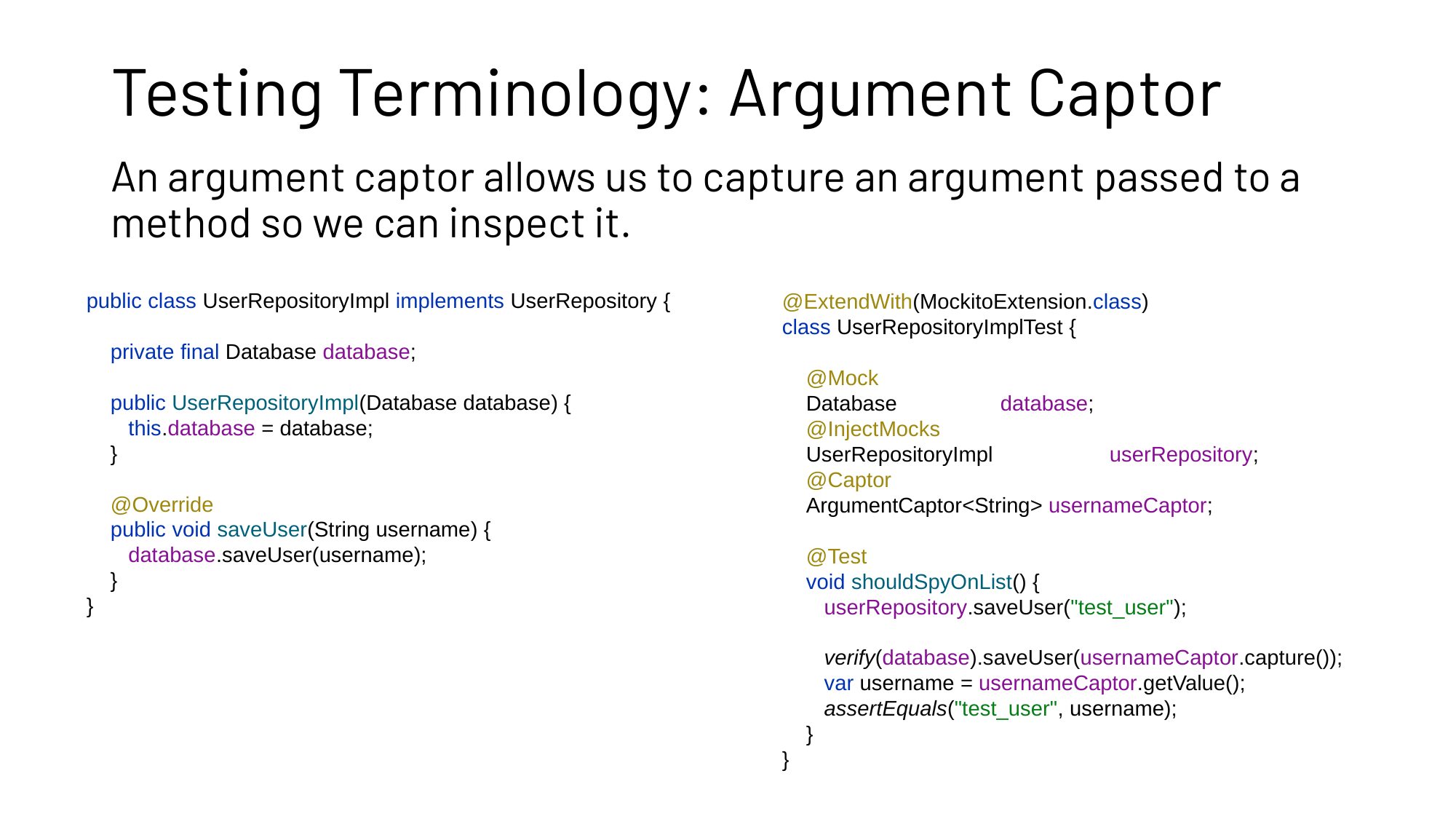

Testing Terminology: Argument Captor
An argument captor allows us to capture an argument passed to a method so we can inspect it.
public class UserRepositoryImpl implements UserRepository {
    private final Database database;
    public UserRepositoryImpl(Database database) {
       this.database = database;
    }
    @Override
    public void saveUser(String username) {
       database.saveUser(username);
    }
}
@ExtendWith(MockitoExtension.class)
class UserRepositoryImplTest {
    @Mock
    Database            	database;
    @InjectMocks
    UserRepositoryImpl    	userRepository;
    @Captor
    ArgumentCaptor<String> usernameCaptor;
    @Test
    void shouldSpyOnList() {
       userRepository.saveUser("test_user");
       verify(database).saveUser(usernameCaptor.capture());
       var username = usernameCaptor.getValue();
       assertEquals("test_user", username);
    }
}